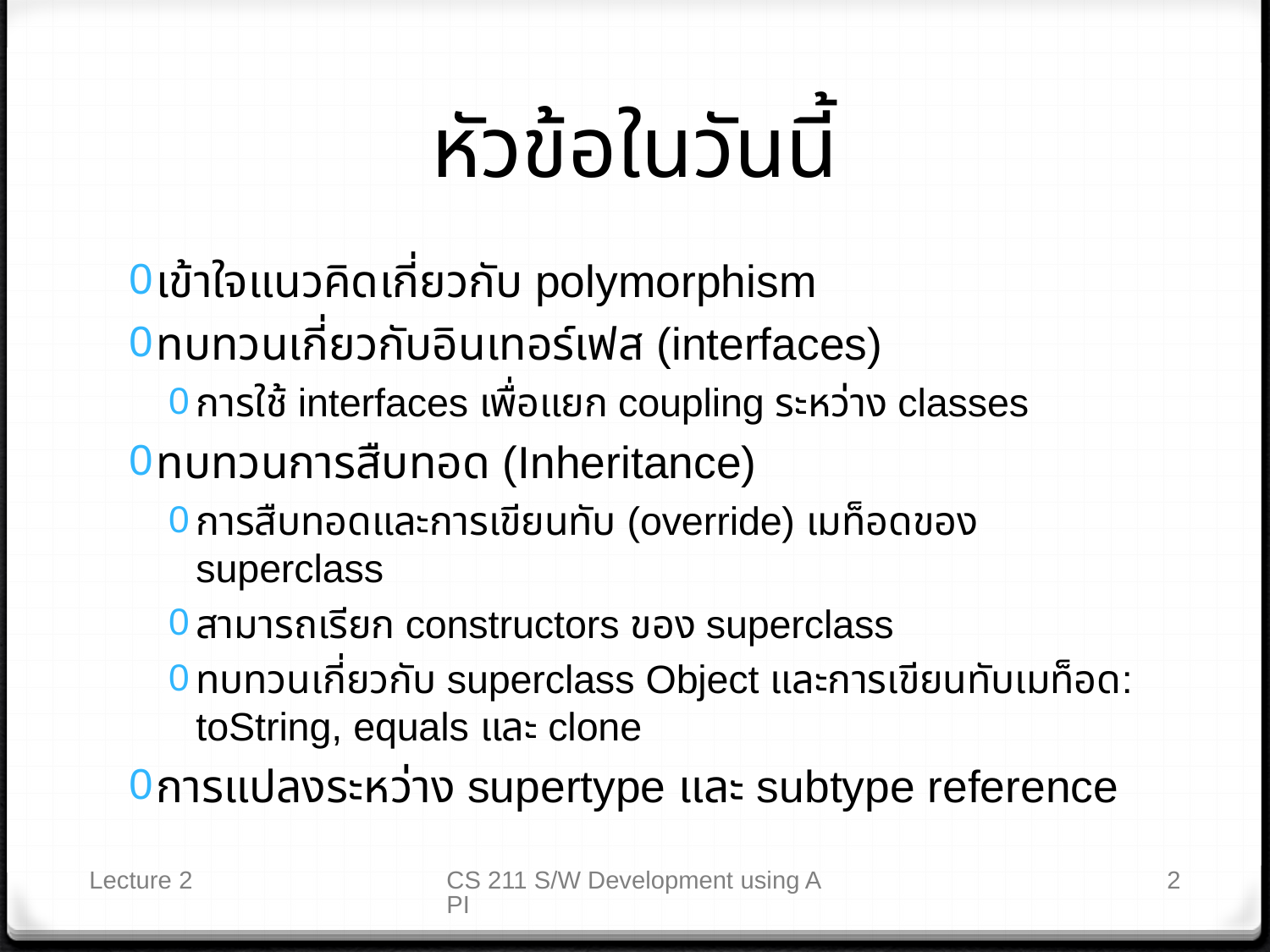

# หัวข้อในวันนี้
เข้าใจแนวคิดเกี่ยวกับ polymorphism
ทบทวนเกี่ยวกับอินเทอร์เฟส (interfaces)
การใช้ interfaces เพื่อแยก coupling ระหว่าง classes
ทบทวนการสืบทอด (Inheritance)
การสืบทอดและการเขียนทับ (override) เมท็อดของ superclass
สามารถเรียก constructors ของ superclass
ทบทวนเกี่ยวกับ superclass Object และการเขียนทับเมท็อด: toString, equals และ clone
การแปลงระหว่าง supertype และ subtype reference

Lecture 2
CS 211 S/W Development using API
2